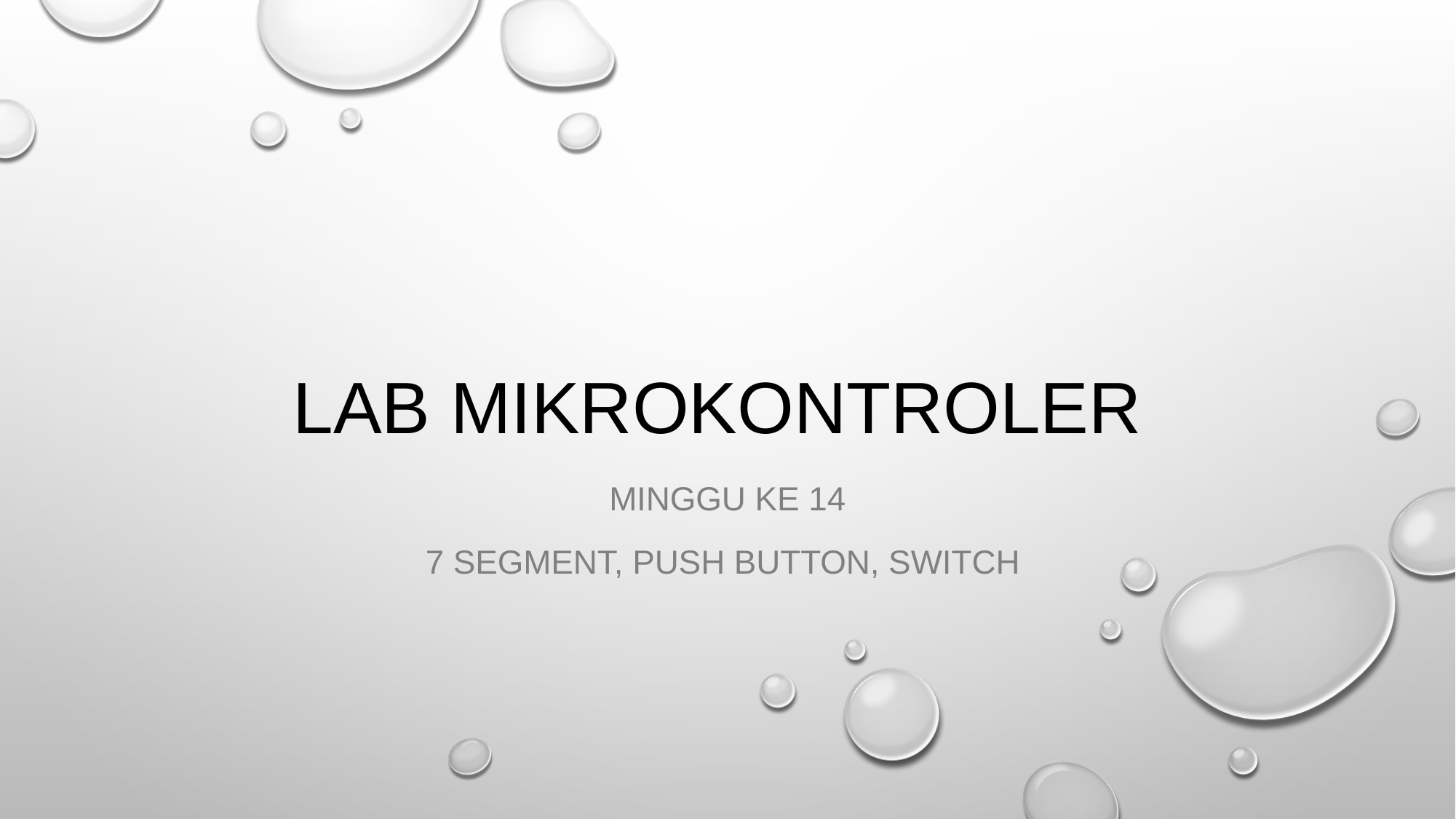

# LAB Mikrokontroler
Minggu ke 14
7 Segment, push button, switch